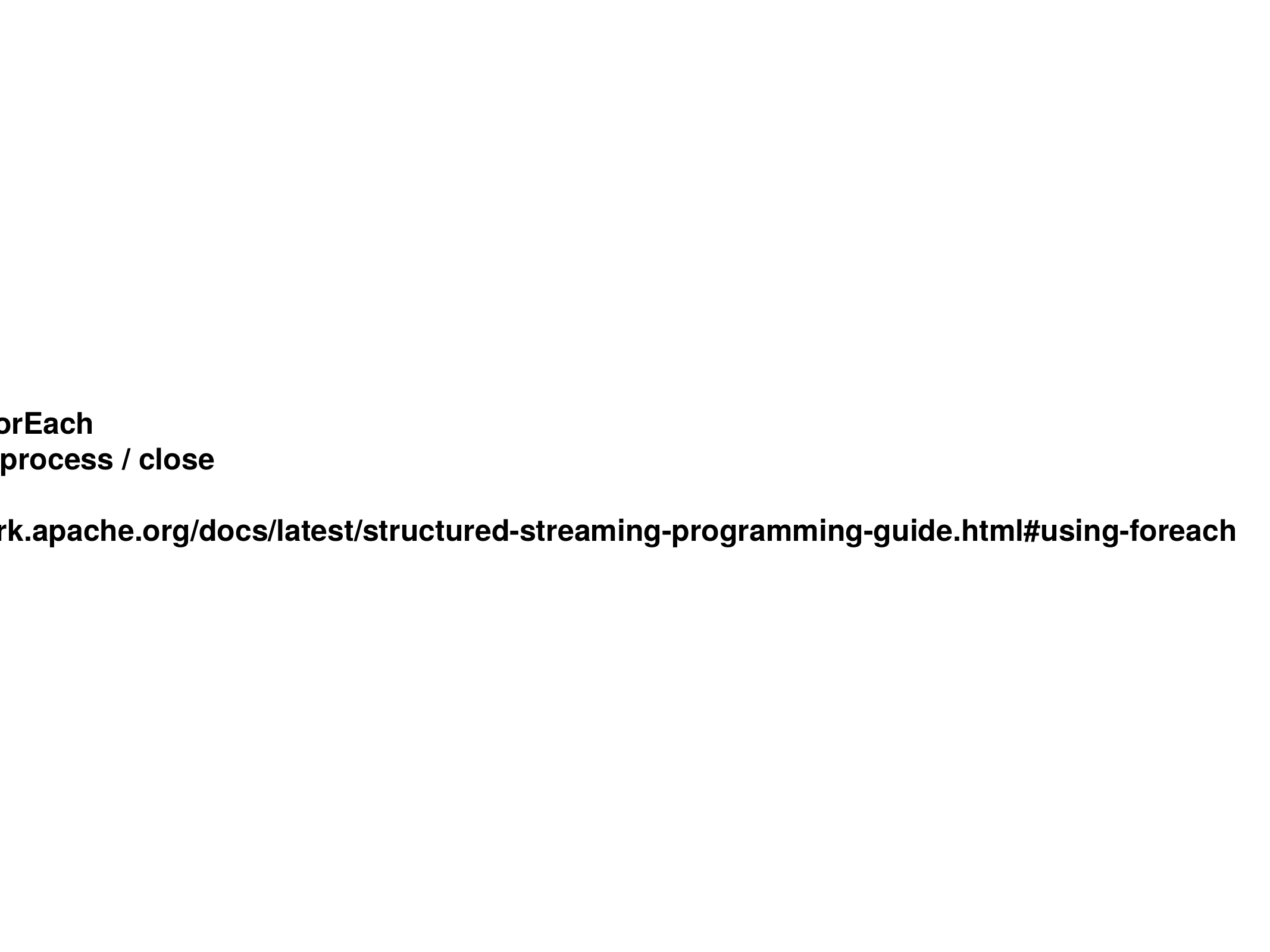

6. OutputForEach
    + open / process / close

https://spark.apache.org/docs/latest/structured-streaming-programming-guide.html#using-foreach